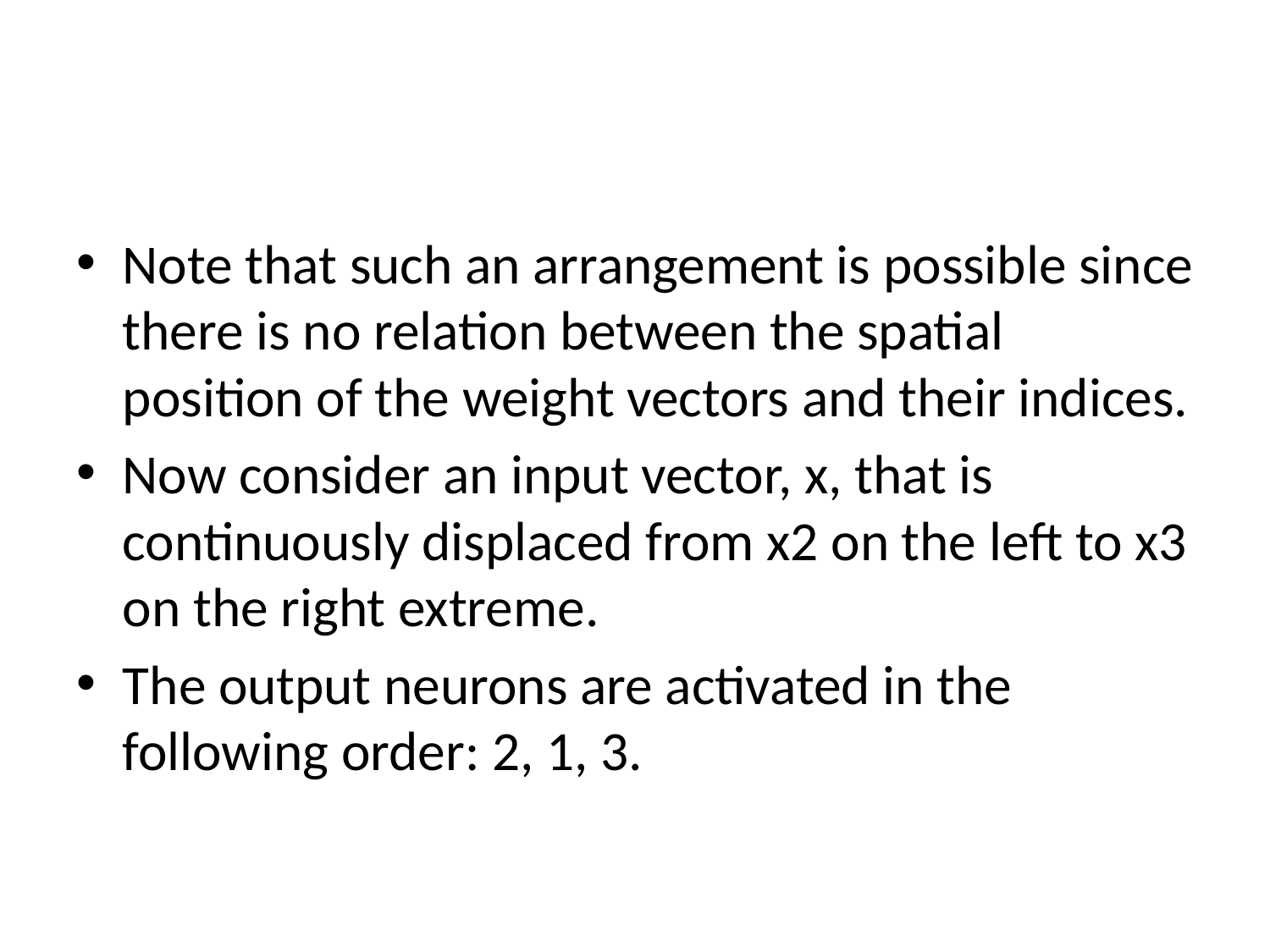

#
Note that such an arrangement is possible since there is no relation between the spatial position of the weight vectors and their indices.
Now consider an input vector, x, that is continuously displaced from x2 on the left to x3 on the right extreme.
The output neurons are activated in the following order: 2, 1, 3.